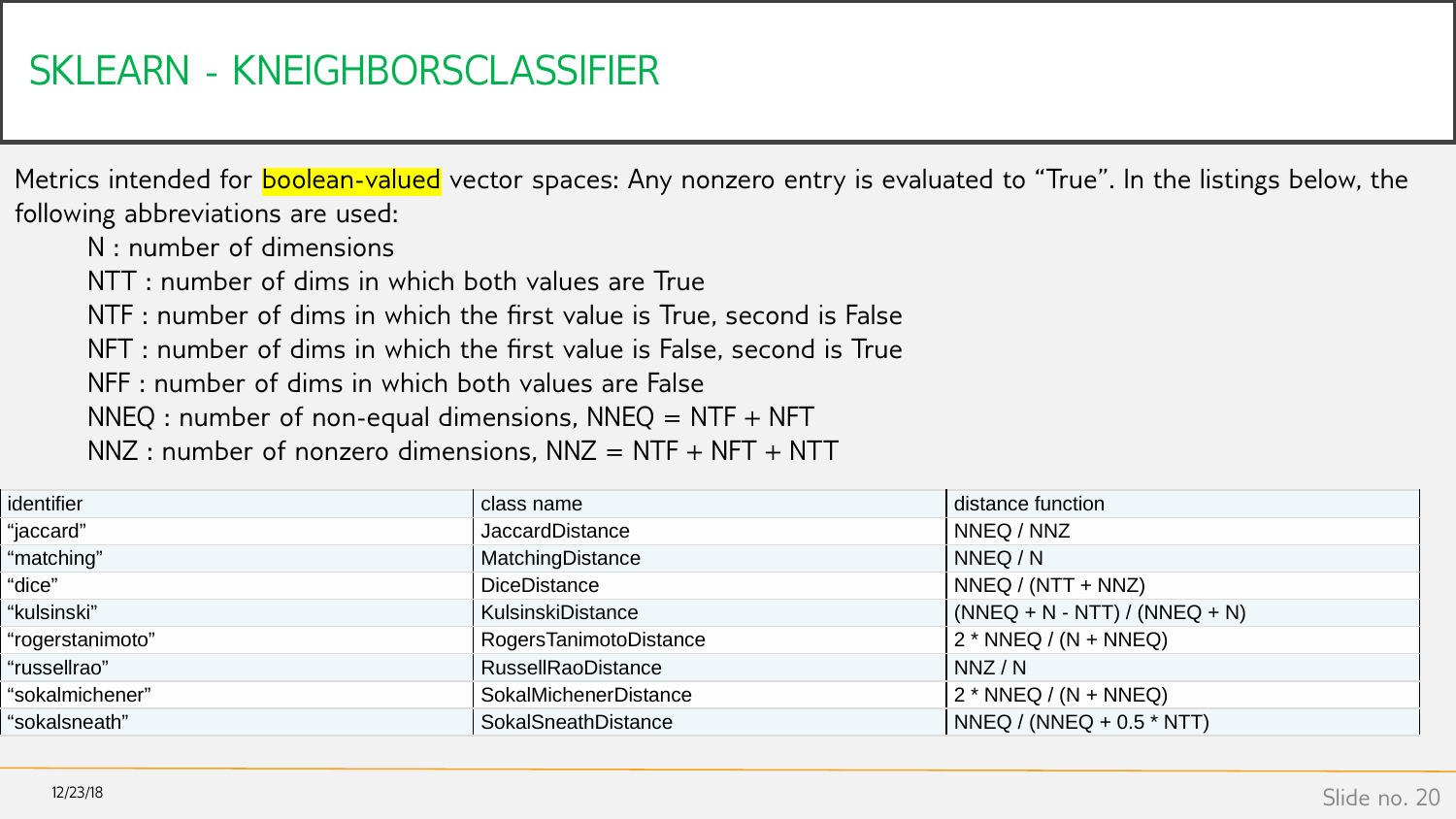

# SKLEARN - KNEIGHBORSCLASSIFIER

Metrics intended for boolean-valued vector spaces: Any nonzero entry is evaluated to “True”. In the listings below, the following abbreviations are used:
N : number of dimensions
NTT : number of dims in which both values are True
NTF : number of dims in which the first value is True, second is False
NFT : number of dims in which the first value is False, second is True
NFF : number of dims in which both values are False
NNEQ : number of non-equal dimensions, NNEQ = NTF + NFT
NNZ : number of nonzero dimensions, NNZ = NTF + NFT + NTT
| identifier | class name | distance function |
| --- | --- | --- |
| “jaccard” | JaccardDistance | NNEQ / NNZ |
| “matching” | MatchingDistance | NNEQ / N |
| “dice” | DiceDistance | NNEQ / (NTT + NNZ) |
| “kulsinski” | KulsinskiDistance | (NNEQ + N - NTT) / (NNEQ + N) |
| “rogerstanimoto” | RogersTanimotoDistance | 2 \* NNEQ / (N + NNEQ) |
| “russellrao” | RussellRaoDistance | NNZ / N |
| “sokalmichener” | SokalMichenerDistance | 2 \* NNEQ / (N + NNEQ) |
| “sokalsneath” | SokalSneathDistance | NNEQ / (NNEQ + 0.5 \* NTT) |
12/23/18
Slide no. 20